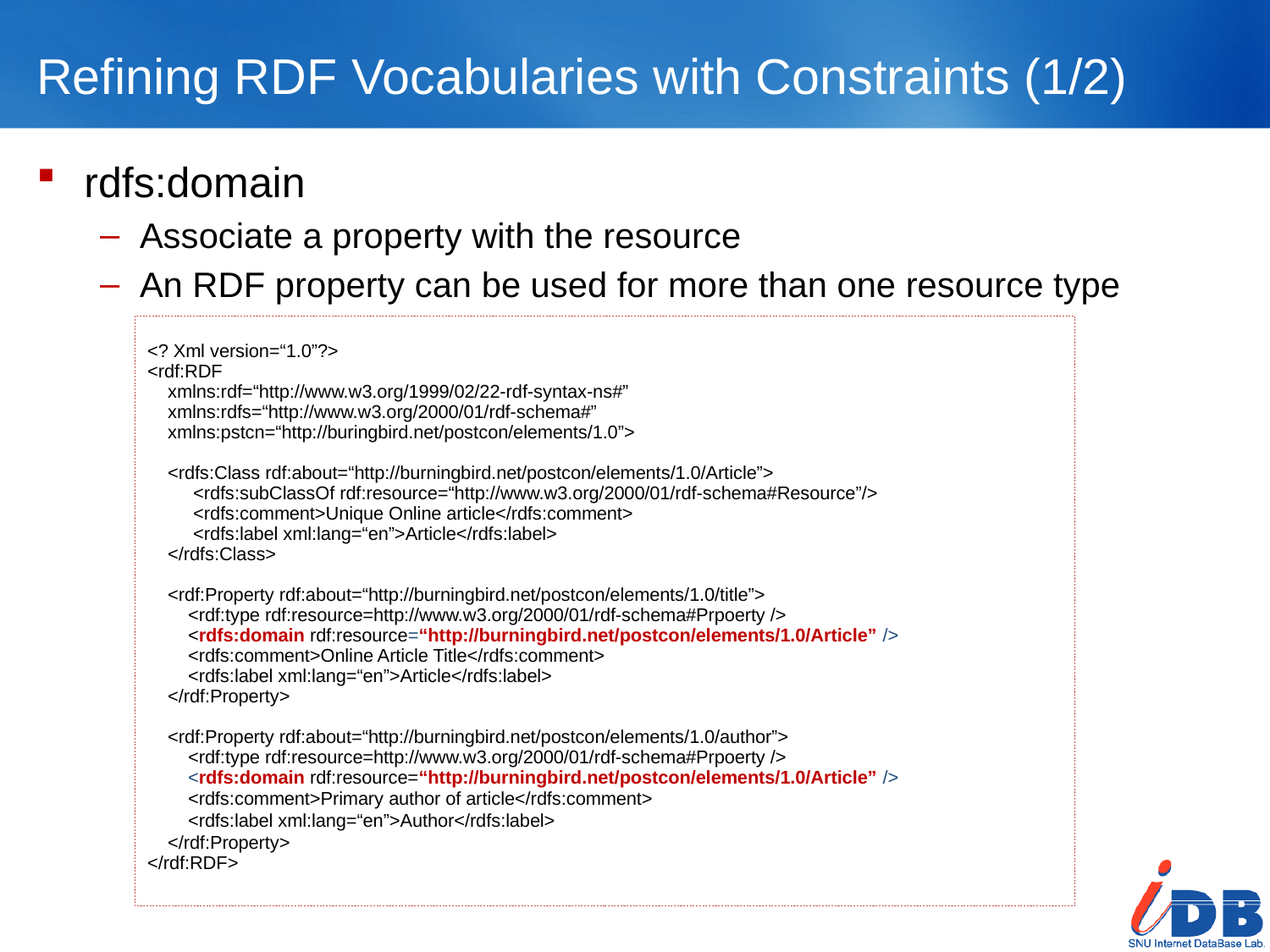

# Refining RDF Vocabularies with Constraints (1/2)
rdfs:domain
Associate a property with the resource
An RDF property can be used for more than one resource type

<? Xml version=“1.0”?>
<rdf:RDF
    xmlns:rdf=“http://www.w3.org/1999/02/22-rdf-syntax-ns#”
    xmlns:rdfs=“http://www.w3.org/2000/01/rdf-schema#”
    xmlns:pstcn=“http://buringbird.net/postcon/elements/1.0”>

    <rdfs:Class rdf:about=“http://burningbird.net/postcon/elements/1.0/Article”>
         <rdfs:subClassOf rdf:resource=“http://www.w3.org/2000/01/rdf-schema#Resource”/>
         <rdfs:comment>Unique Online article</rdfs:comment>
         <rdfs:label xml:lang=“en”>Article</rdfs:label>
    </rdfs:Class>

    <rdf:Property rdf:about=“http://burningbird.net/postcon/elements/1.0/title”>
        <rdf:type rdf:resource=http://www.w3.org/2000/01/rdf-schema#Prpoerty />
        <rdfs:domain rdf:resource=“http://burningbird.net/postcon/elements/1.0/Article” />
        <rdfs:comment>Online Article Title</rdfs:comment>
        <rdfs:label xml:lang=“en”>Article</rdfs:label>
    </rdf:Property>

    <rdf:Property rdf:about=“http://burningbird.net/postcon/elements/1.0/author”>
        <rdf:type rdf:resource=http://www.w3.org/2000/01/rdf-schema#Prpoerty />
        <rdfs:domain rdf:resource=“http://burningbird.net/postcon/elements/1.0/Article” />
        <rdfs:comment>Primary author of article</rdfs:comment>
        <rdfs:label xml:lang=“en”>Author</rdfs:label>
    </rdf:Property>
</rdf:RDF>